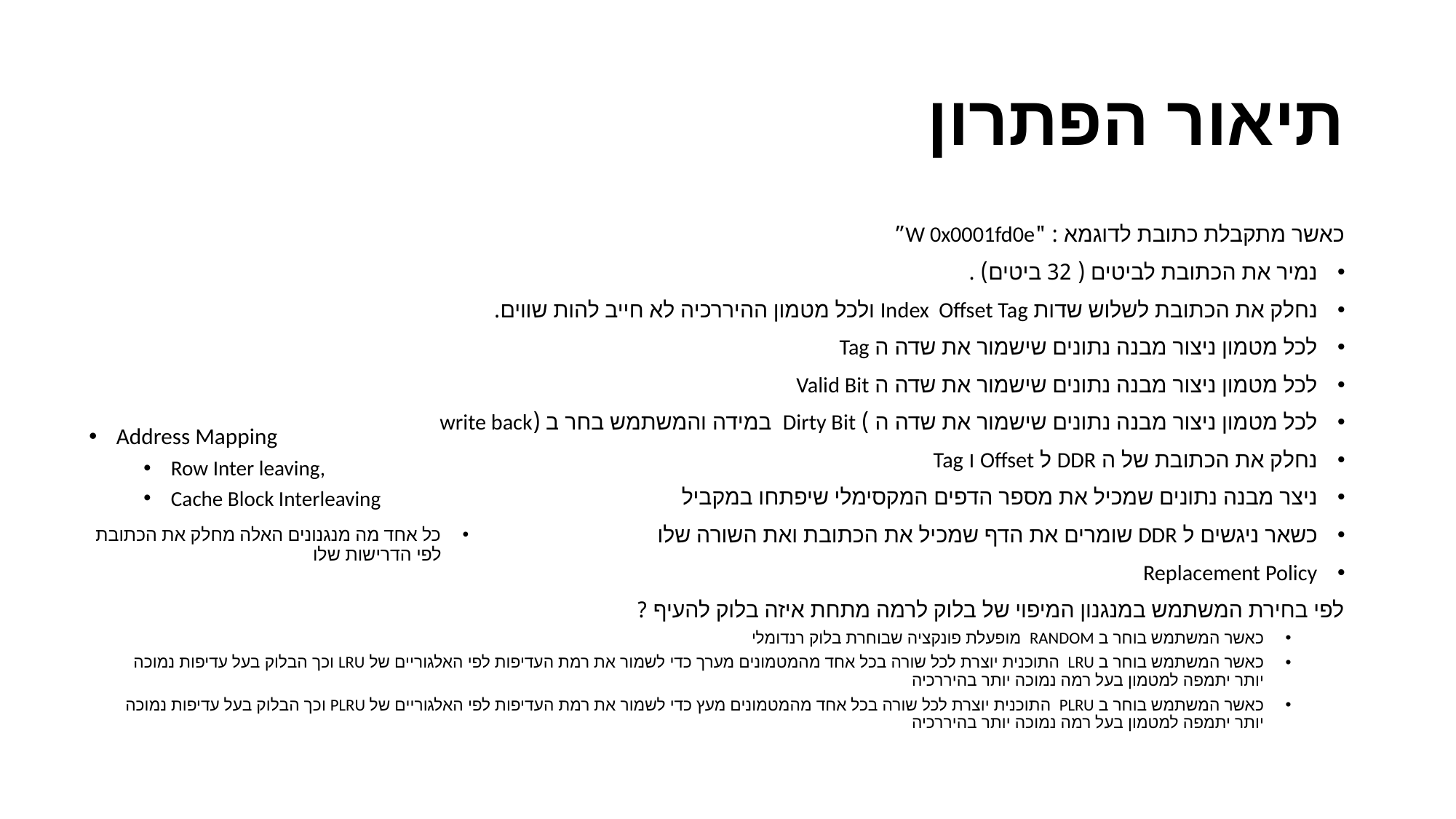

# תיאור הפתרון
כאשר מתקבלת כתובת לדוגמא : "W 0x0001fd0e”
נמיר את הכתובת לביטים ( 32 ביטים) .
נחלק את הכתובת לשלוש שדות Index  Offset Tag ולכל מטמון ההיררכיה לא חייב להות שווים.
לכל מטמון ניצור מבנה נתונים שישמור את שדה ה Tag
לכל מטמון ניצור מבנה נתונים שישמור את שדה ה Valid Bit
לכל מטמון ניצור מבנה נתונים שישמור את שדה ה ) Dirty Bit  במידה והמשתמש בחר ב (write back
נחלק את הכתובת של ה DDR ל Offset ו Tag
ניצר מבנה נתונים שמכיל את מספר הדפים המקסימלי שיפתחו במקביל
כשאר ניגשים ל DDR שומרים את הדף שמכיל את הכתובת ואת השורה שלו
Replacement Policy
לפי בחירת המשתמש במנגנון המיפוי של בלוק לרמה מתחת איזה בלוק להעיף ?
כאשר המשתמש בוחר ב RANDOM  מופעלת פונקציה שבוחרת בלוק רנדומלי
כאשר המשתמש בוחר ב LRU  התוכנית יוצרת לכל שורה בכל אחד מהמטמונים מערך כדי לשמור את רמת העדיפות לפי האלגוריים של LRU וכך הבלוק בעל עדיפות נמוכה יותר יתמפה למטמון בעל רמה נמוכה יותר בהיררכיה
כאשר המשתמש בוחר ב PLRU  התוכנית יוצרת לכל שורה בכל אחד מהמטמונים מעץ כדי לשמור את רמת העדיפות לפי האלגוריים של PLRU וכך הבלוק בעל עדיפות נמוכה יותר יתמפה למטמון בעל רמה נמוכה יותר בהיררכיה
Address Mapping
Row Inter leaving,
Cache Block Interleaving
כל אחד מה מנגנונים האלה מחלק את הכתובת לפי הדרישות שלו